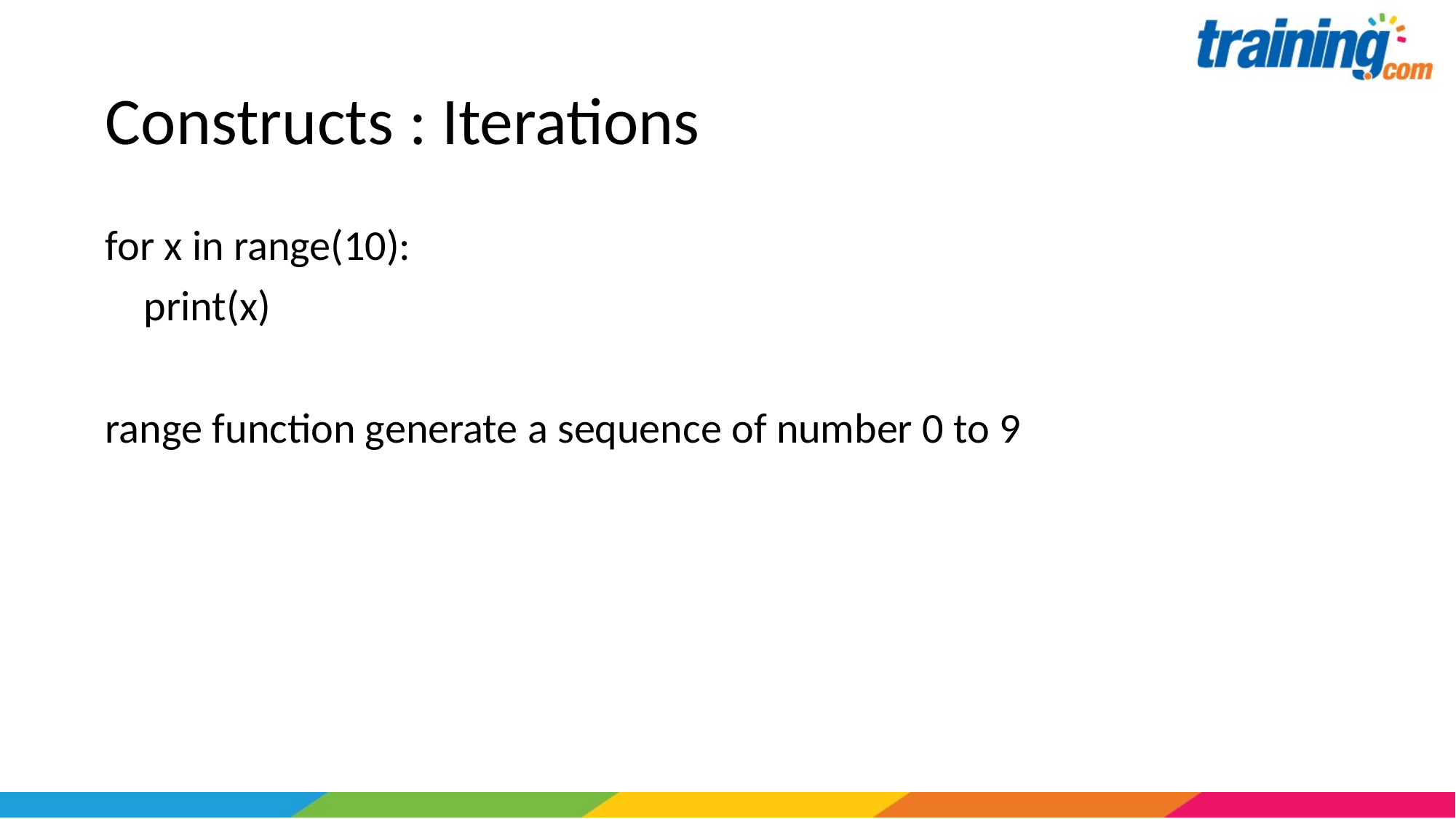

# Constructs : Iterations
for x in range(10):
    print(x)

range function generate a sequence of number 0 to 9